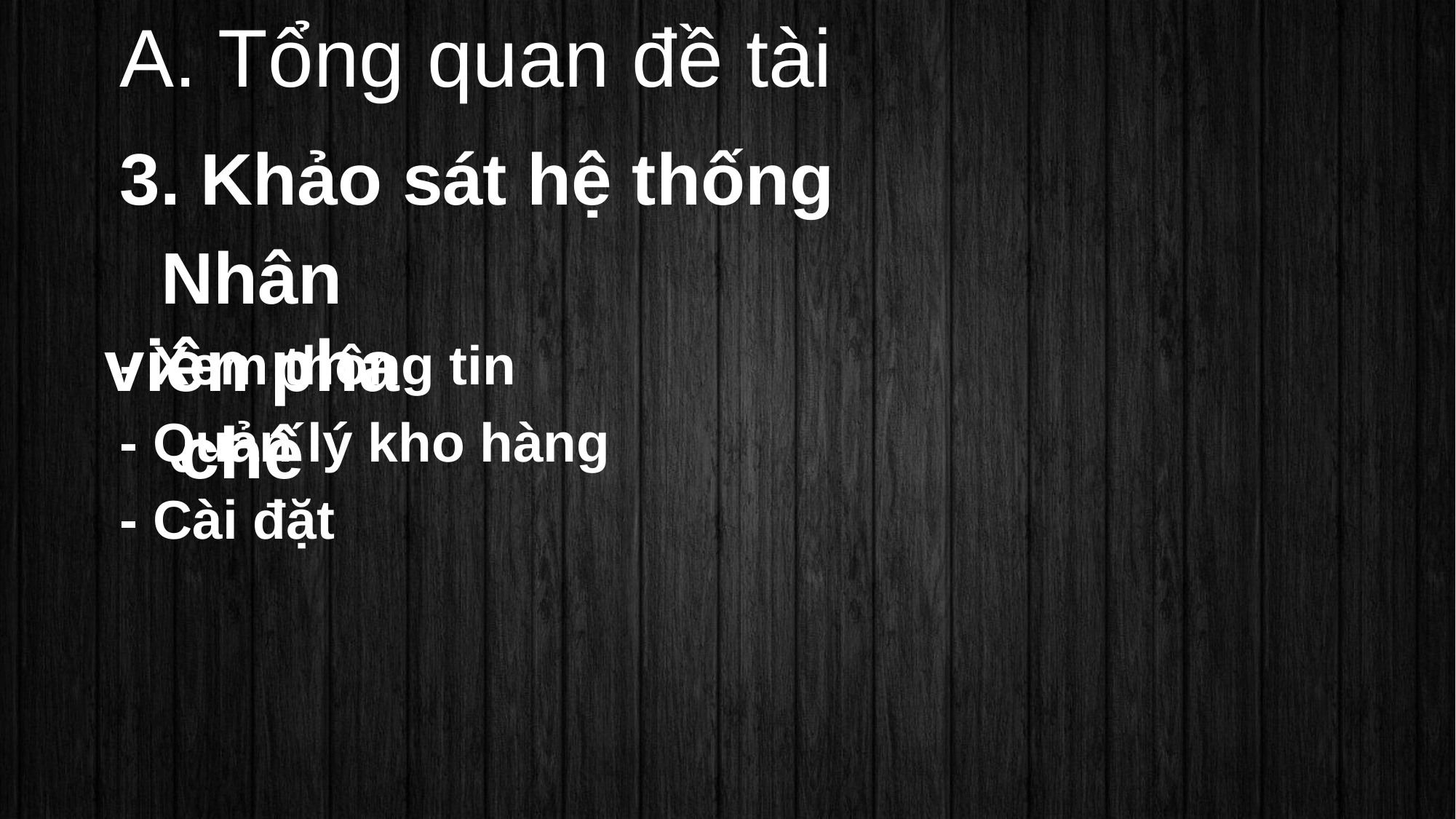

A. Tổng quan đề tài
	3. Khảo sát hệ thống
Nhân viên pha chế
	- Xem thông tin
	- Quản lý kho hàng
	- Cài đặt